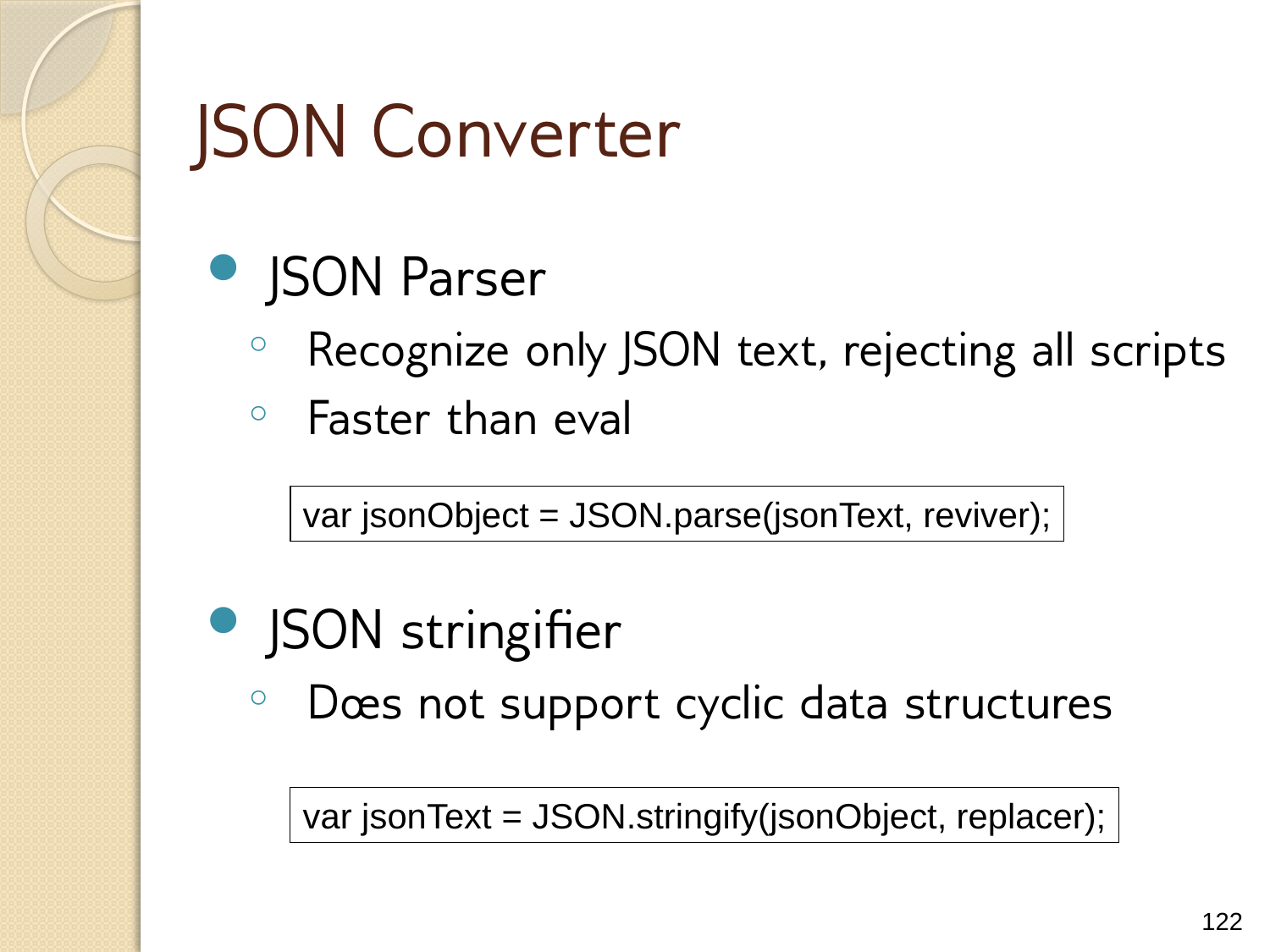

JSON Converter
JSON Parser
Recognize only JSON text, rejecting all scripts
Faster than eval

JSON stringifier
Does not support cyclic data structures
var jsonObject = JSON.parse(jsonText, reviver);
var jsonText = JSON.stringify(jsonObject, replacer);
122